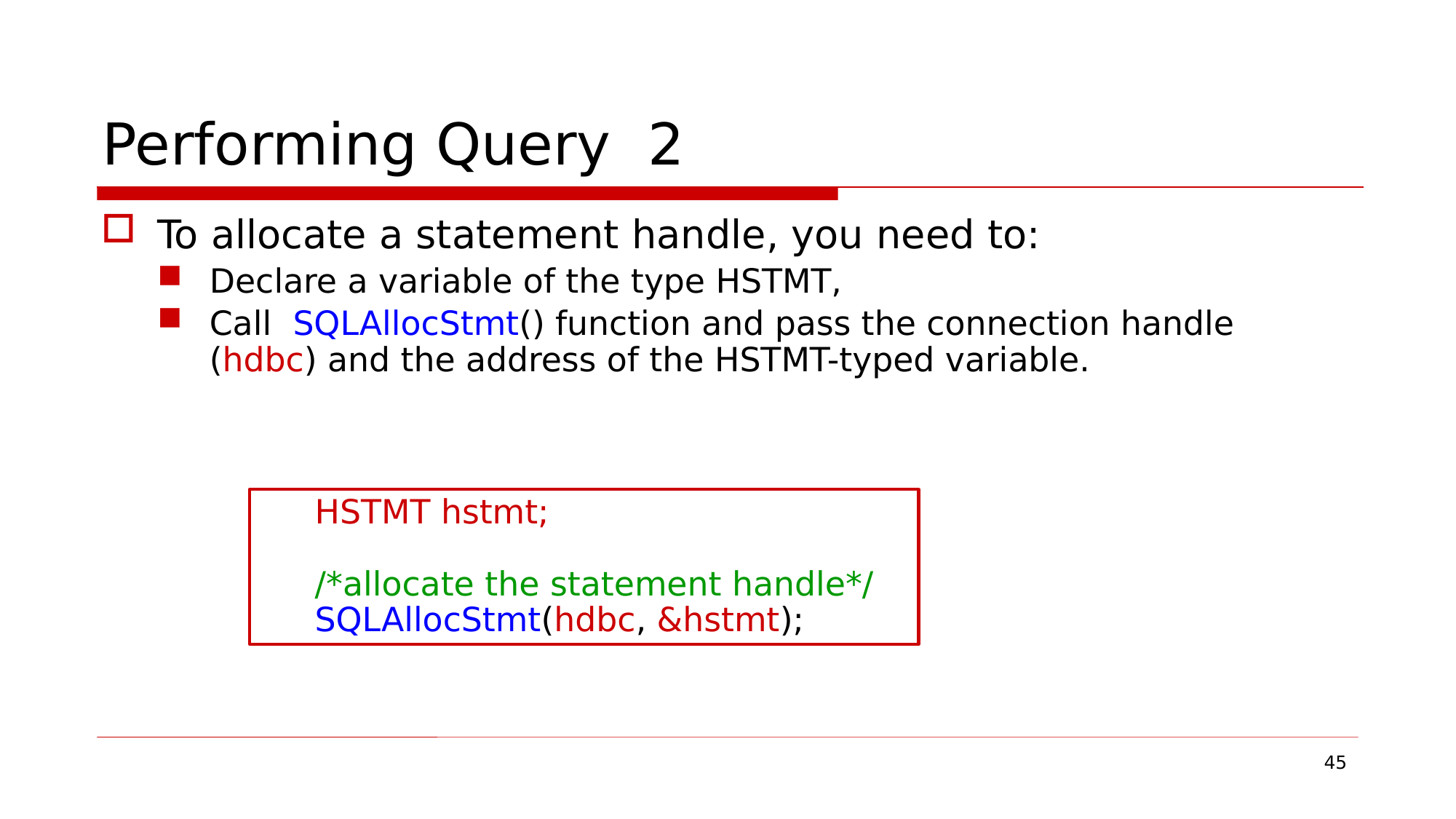

# Performing Query  2
To allocate a statement handle, you need to:
Declare a variable of the type HSTMT,
Call  SQLAllocStmt() function and pass the connection handle (hdbc) and the address of the HSTMT-typed variable.

HSTMT hstmt;

/*allocate the statement handle*/
SQLAllocStmt(hdbc, &hstmt);
45